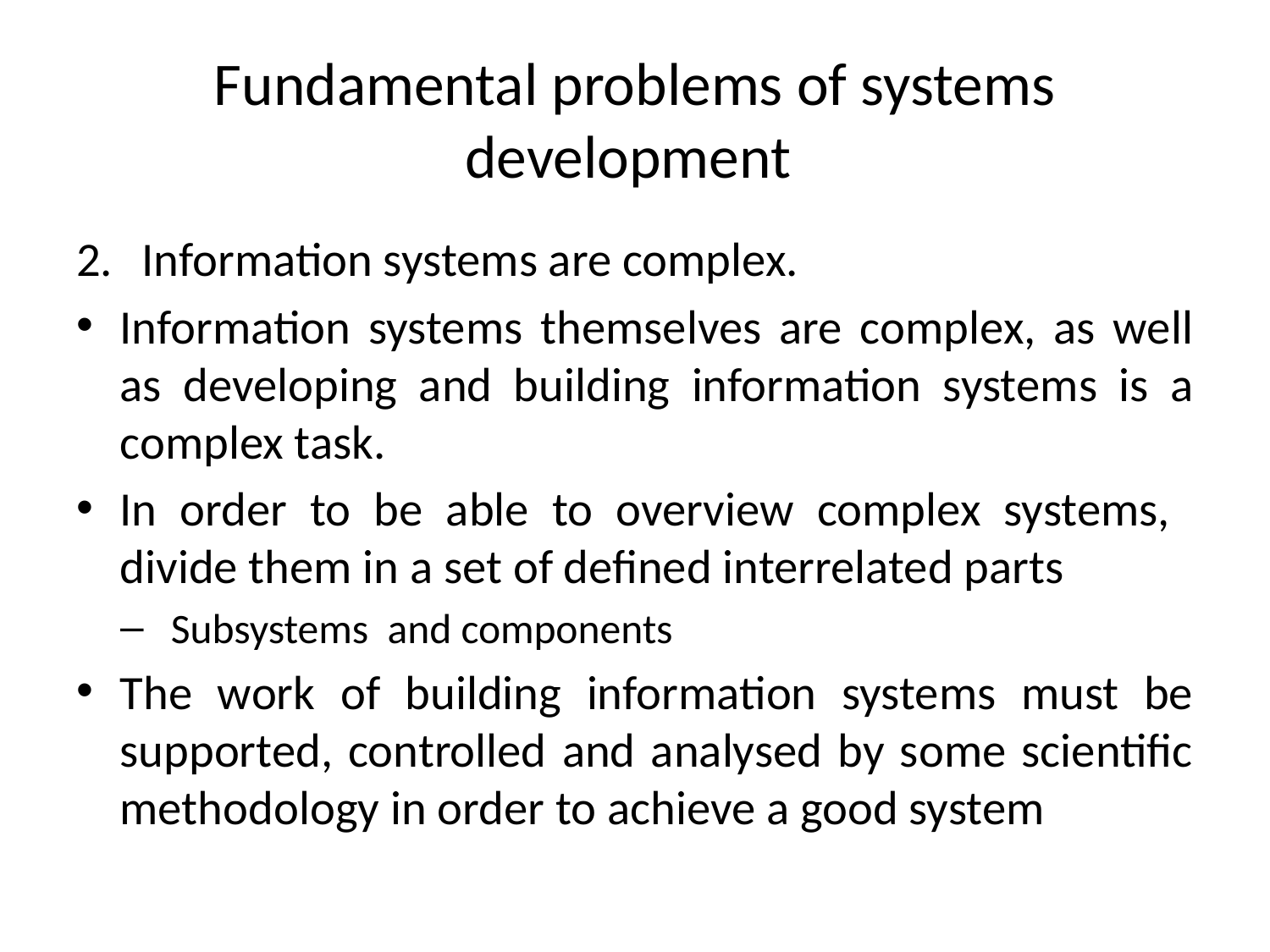

# Fundamental problems of systems development
Information systems are complex.
Information systems themselves are complex, as well as developing and building information systems is a complex task.
In order to be able to overview complex systems,  divide them in a set of defined interrelated parts
Subsystems  and components
The work of building information systems must be supported, controlled and analysed by some scientific methodology in order to achieve a good system